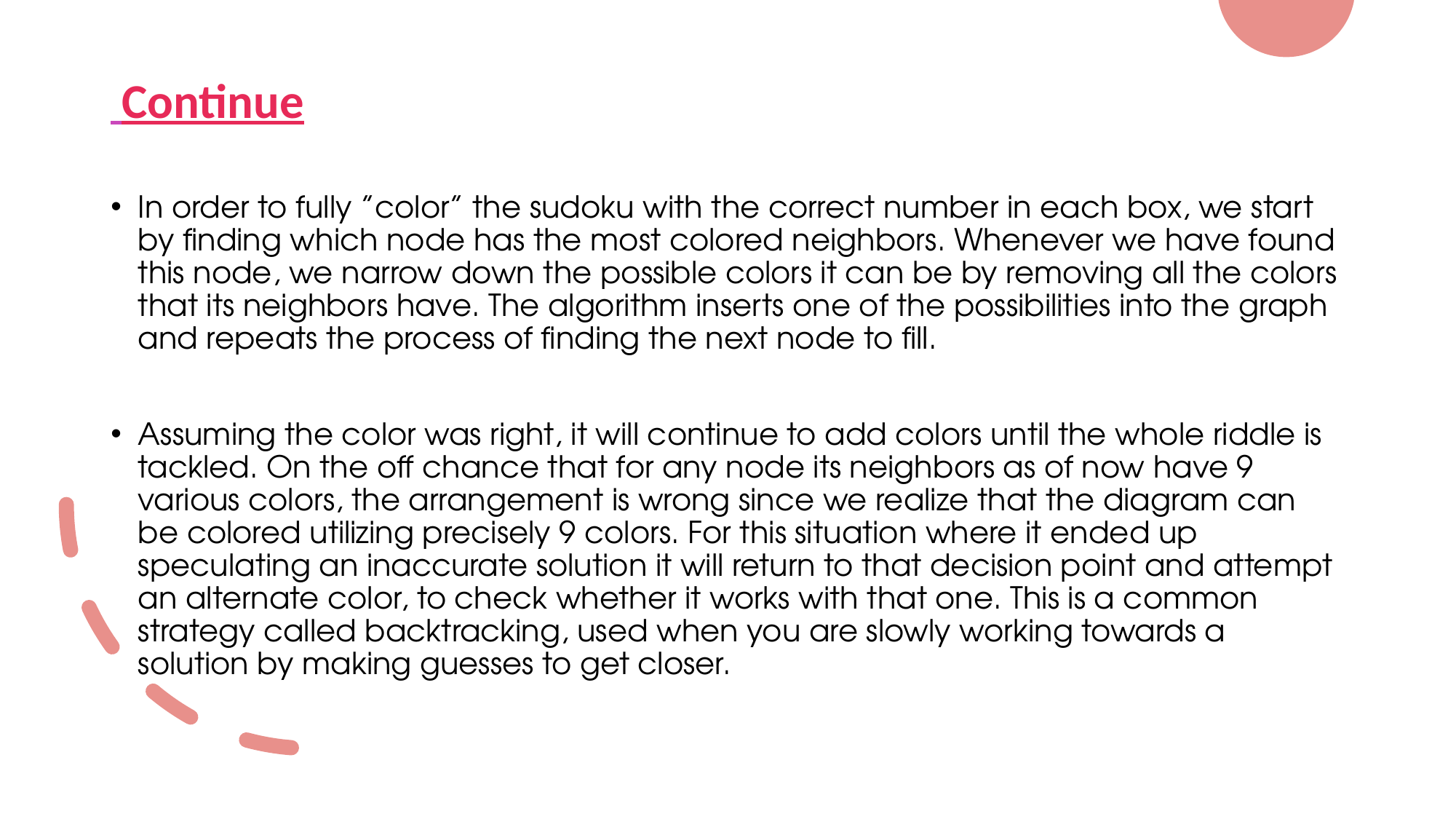

Continue

In order to fully ”color” the sudoku with the correct number in each box, we start by finding which node has the most colored neighbors. Whenever we have found this node, we narrow down the possible colors it can be by removing all the colors that its neighbors have. The algorithm inserts one of the possibilities into the graph and repeats the process of finding the next node to fill.

Assuming the color was right, it will continue to add colors until the whole riddle is tackled. On the off chance that for any node its neighbors as of now have 9 various colors, the arrangement is wrong since we realize that the diagram can be colored utilizing precisely 9 colors. For this situation where it ended up speculating an inaccurate solution it will return to that decision point and attempt an alternate color, to check whether it works with that one. This is a common strategy called backtracking, used when you are slowly working towards a solution by making guesses to get closer.